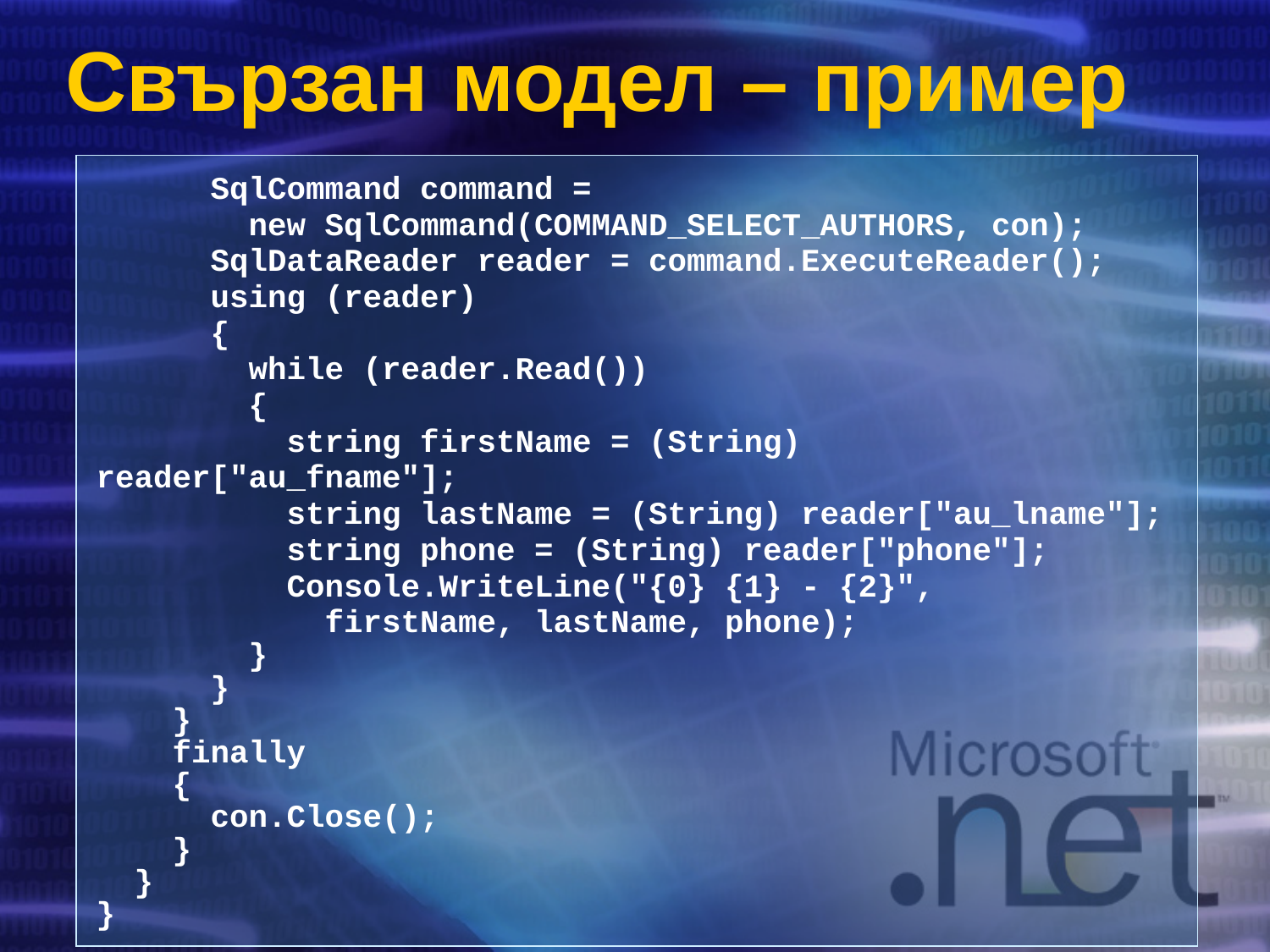

# Свързан модел – пример
      SqlCommand command =
        new SqlCommand(COMMAND_SELECT_AUTHORS, con);
      SqlDataReader reader = command.ExecuteReader();
      using (reader)
      {
        while (reader.Read())
        {
          string firstName = (String) reader["au_fname"];
          string lastName = (String) reader["au_lname"];
          string phone = (String) reader["phone"];
          Console.WriteLine("{0} {1} - {2}",
            firstName, lastName, phone);
        }
      }
    }
    finally
    {
      con.Close();
    }
  }
}